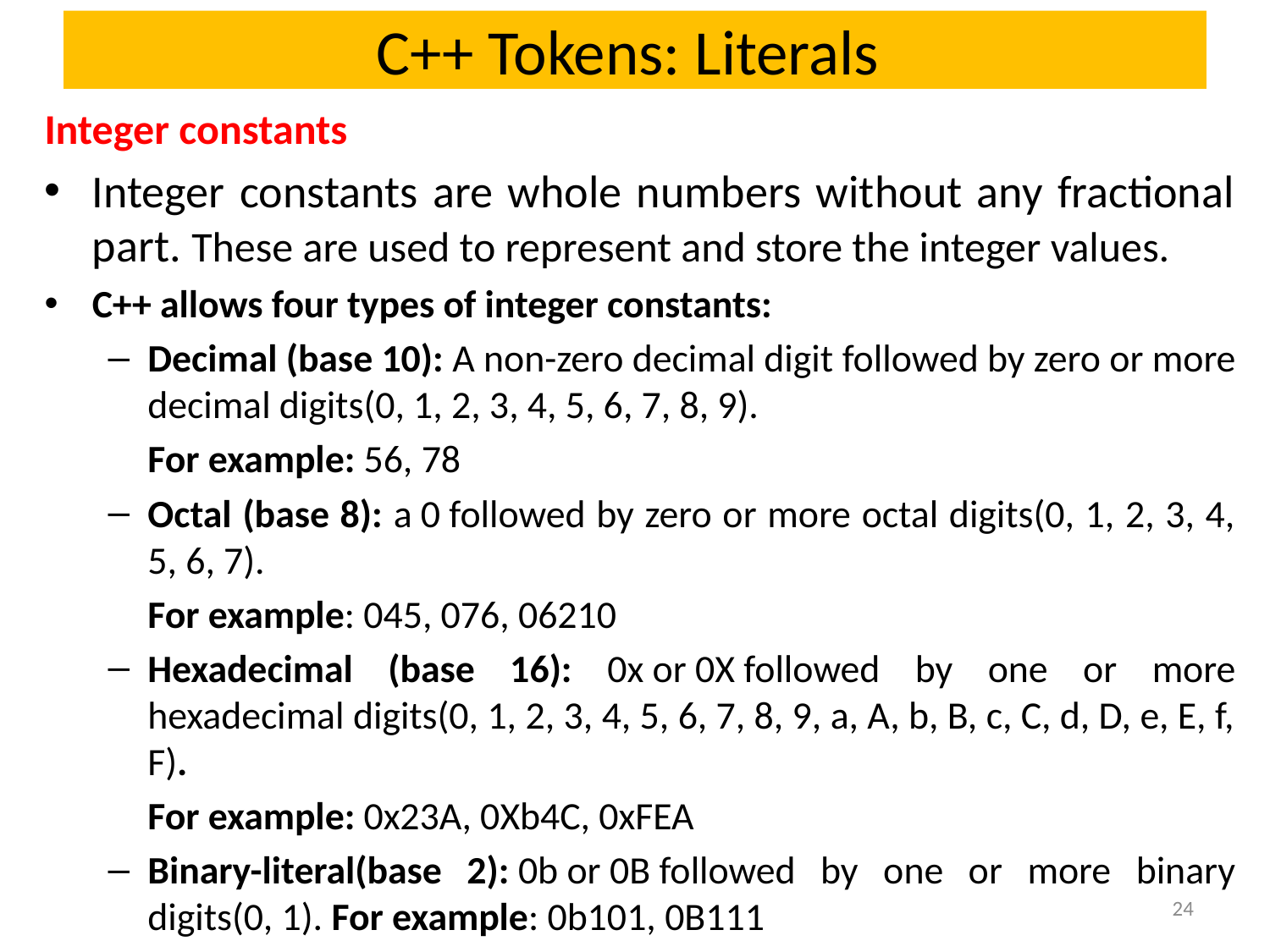

# C++ Tokens: Literals
Integer constants
Integer constants are whole numbers without any fractional part. These are used to represent and store the integer values.
C++ allows four types of integer constants:
Decimal (base 10): A non-zero decimal digit followed by zero or more decimal digits(0, 1, 2, 3, 4, 5, 6, 7, 8, 9).
	For example: 56, 78
Octal (base 8): a 0 followed by zero or more octal digits(0, 1, 2, 3, 4, 5, 6, 7).
	For example: 045, 076, 06210
Hexadecimal (base 16): 0x or 0X followed by one or more hexadecimal digits(0, 1, 2, 3, 4, 5, 6, 7, 8, 9, a, A, b, B, c, C, d, D, e, E, f, F).
	For example: 0x23A, 0Xb4C, 0xFEA
Binary-literal(base 2): 0b or 0B followed by one or more binary digits(0, 1). For example: 0b101, 0B111
24